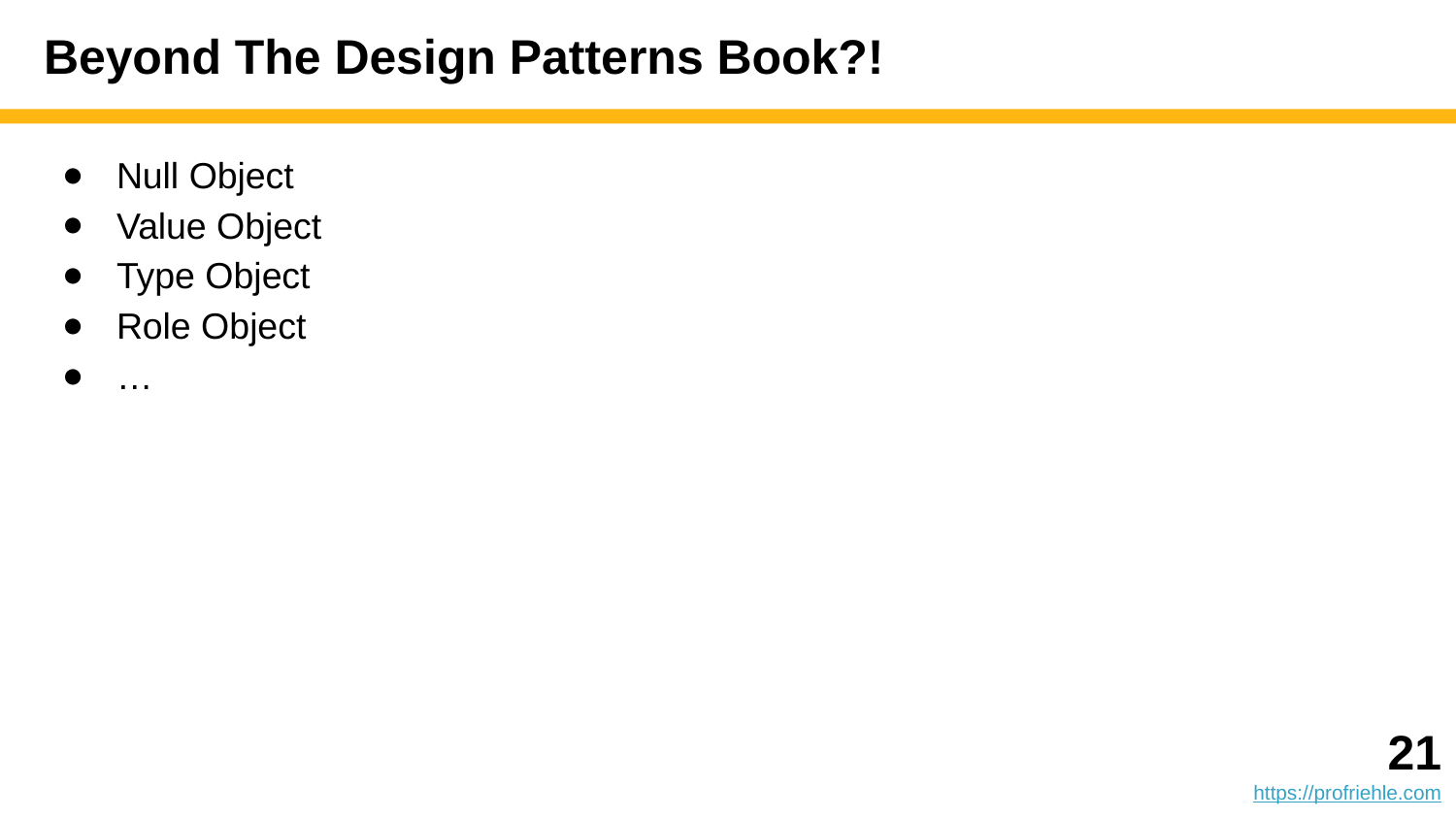

# Beyond The Design Patterns Book?!
Null Object
Value Object
Type Object
Role Object
…
21
https://profriehle.com